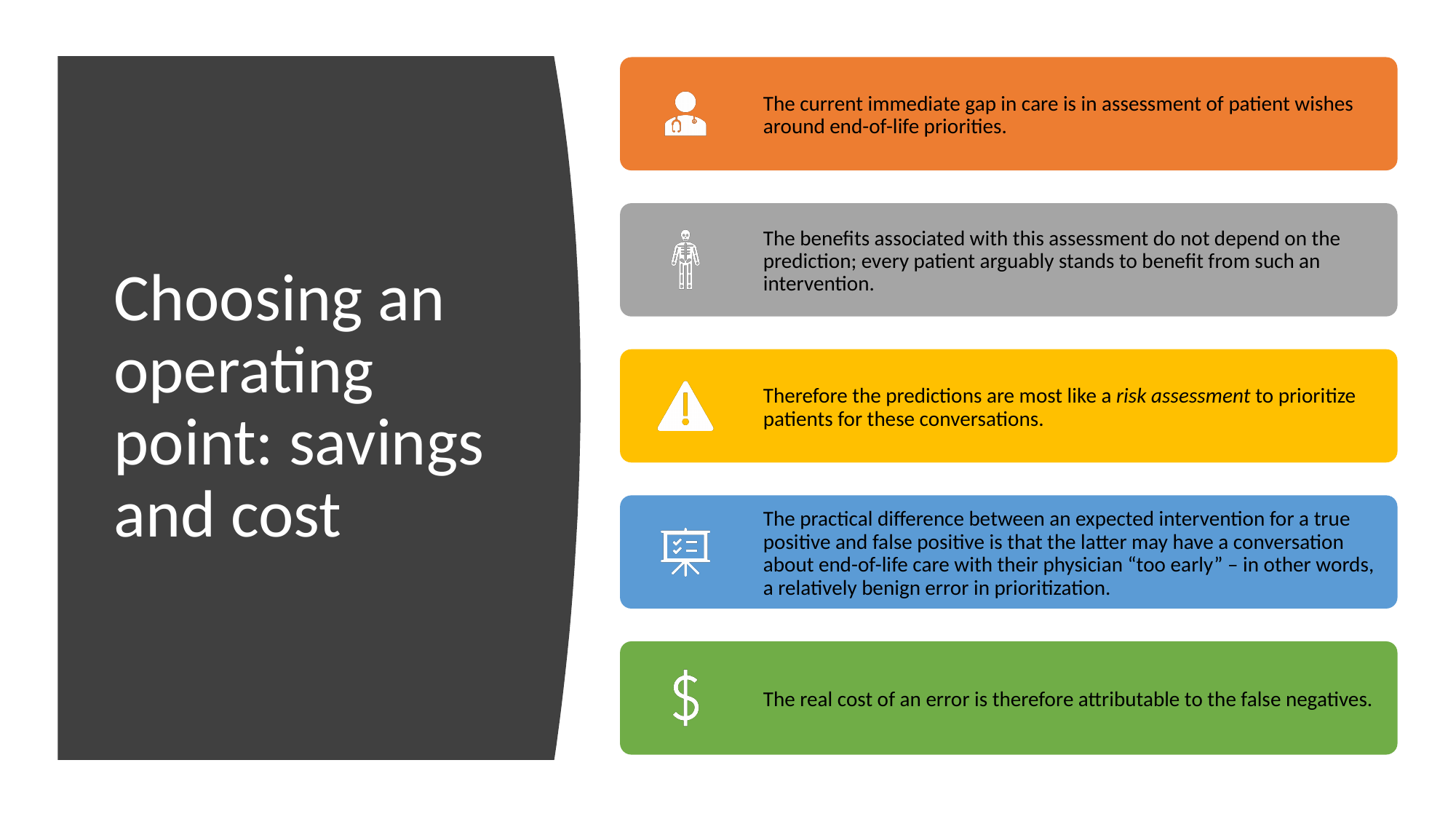

The current immediate gap in care is in assessment of patient wishes around end-of-life priorities.
The benefits associated with this assessment do not depend on the prediction; every patient arguably stands to benefit from such an intervention.
Therefore the predictions are most like a risk assessment to prioritize patients for these conversations.
The practical difference between an expected intervention for a true positive and false positive is that the latter may have a conversation about end-of-life care with their physician “too early” – in other words, a relatively benign error in prioritization.
The real cost of an error is therefore attributable to the false negatives.

# Choosing an operating point: savings and cost